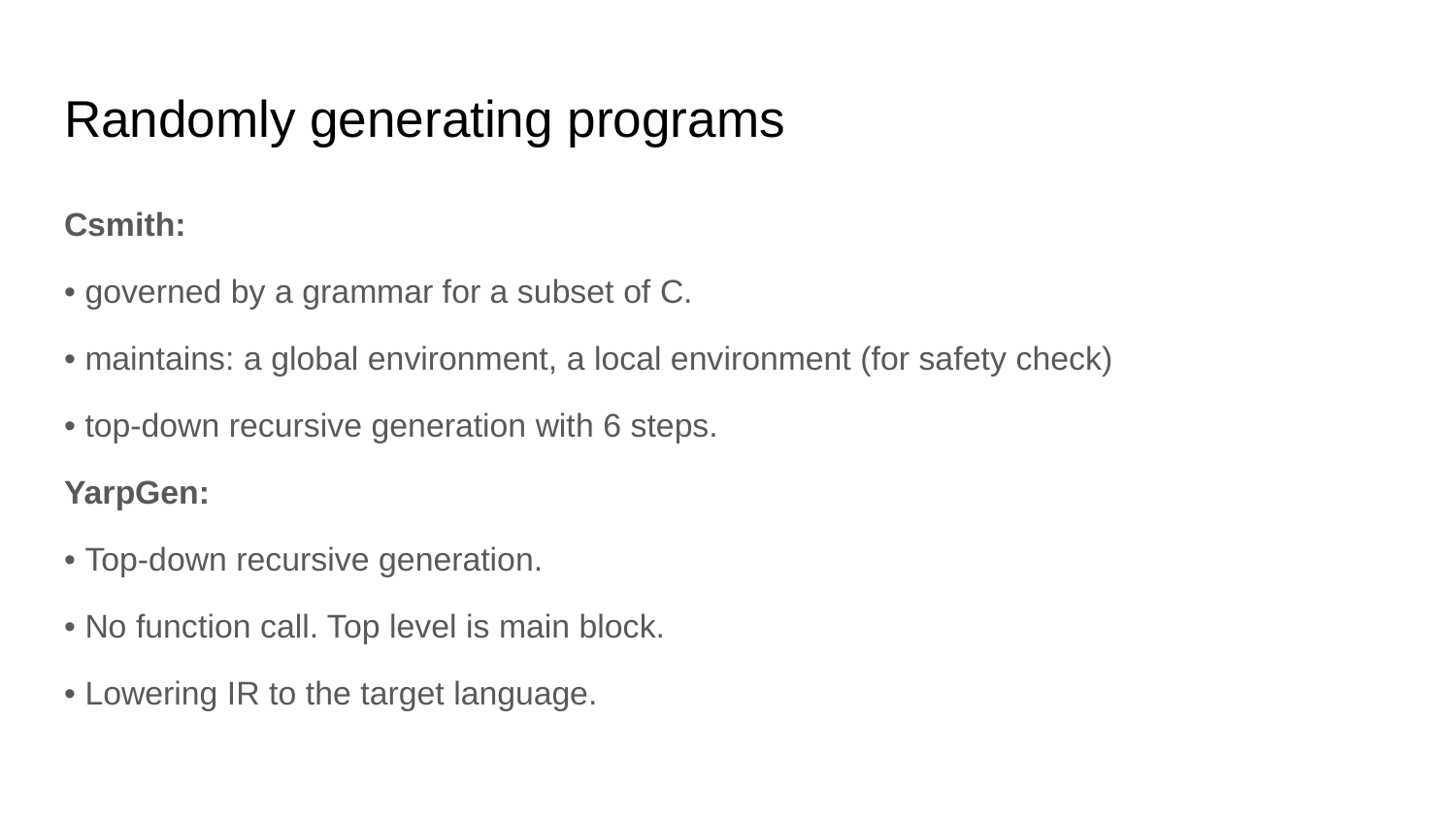

# Randomly generating programs
Csmith:
• governed by a grammar for a subset of C.
• maintains: a global environment, a local environment (for safety check)
• top-down recursive generation with 6 steps.
YarpGen:
• Top-down recursive generation.
• No function call. Top level is main block.
• Lowering IR to the target language.